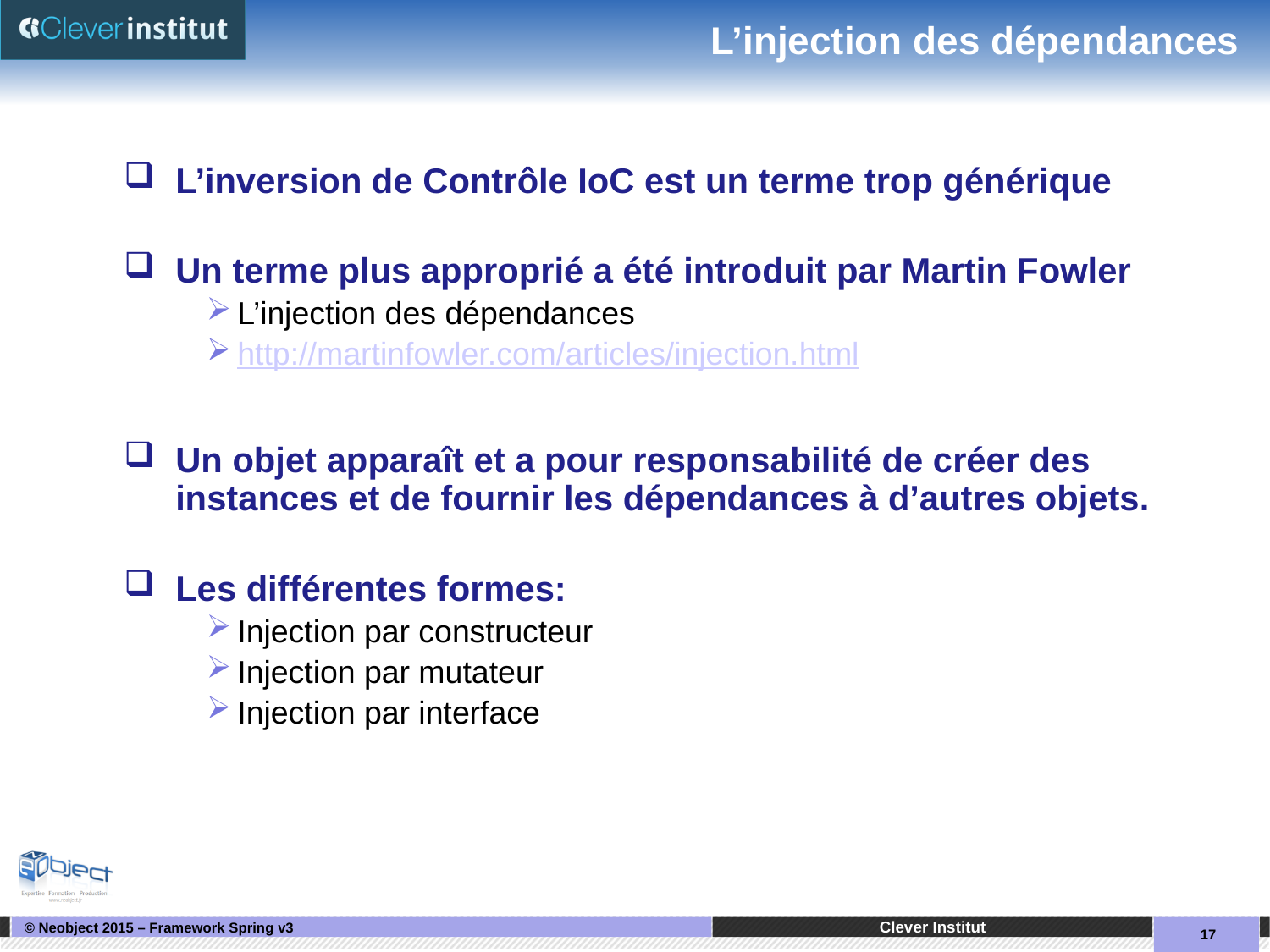

# L’injection des dépendances
L’inversion de Contrôle IoC est un terme trop générique

Un terme plus approprié a été introduit par Martin Fowler
L’injection des dépendances
http://martinfowler.com/articles/injection.html

Un objet apparaît et a pour responsabilité de créer des instances et de fournir les dépendances à d’autres objets.

Les différentes formes:
Injection par constructeur
Injection par mutateur
Injection par interface